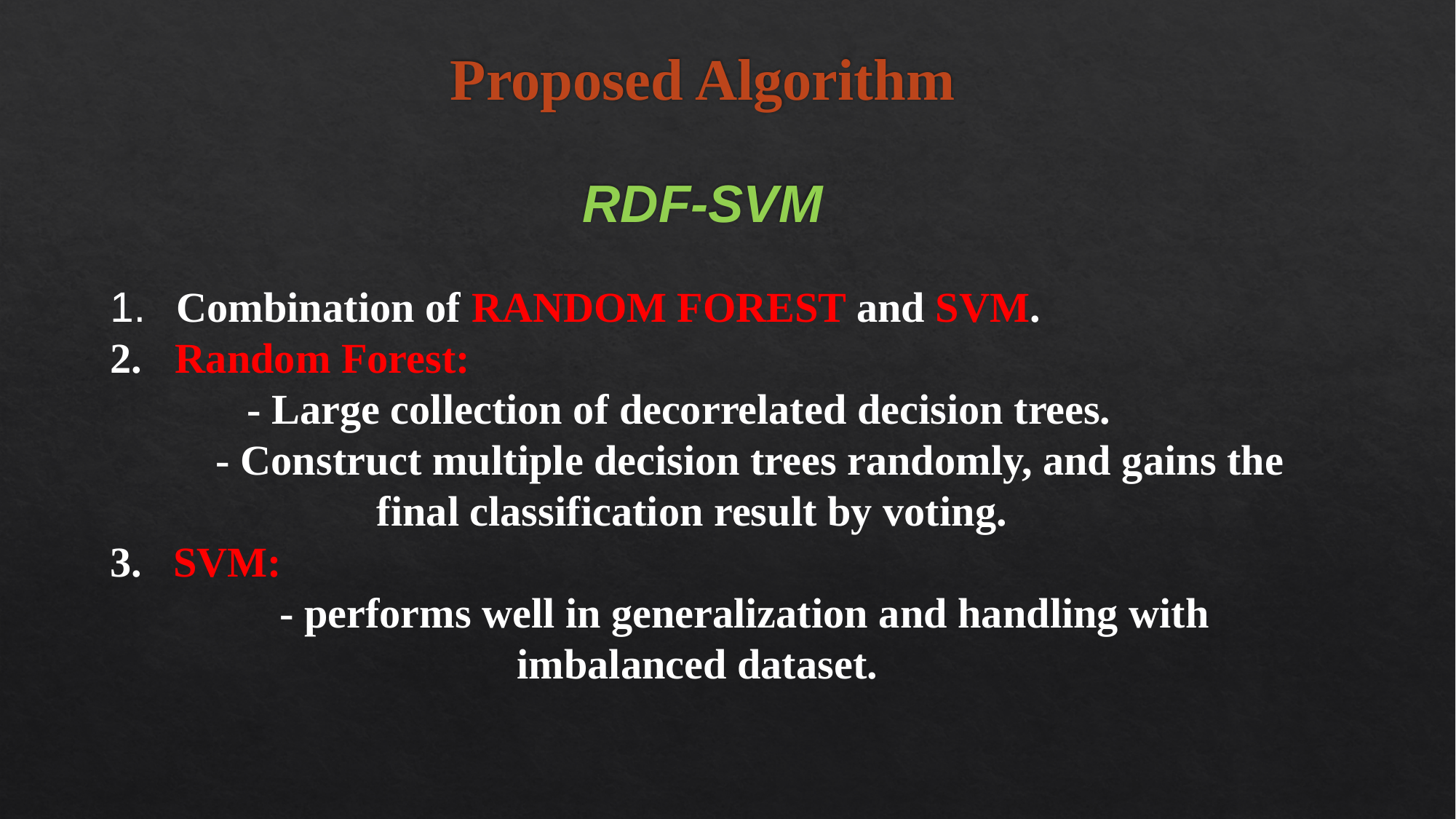

# Proposed Algorithm RDF-SVM

 Combination of RANDOM FOREST and SVM.
 Random Forest:
             - Large collection of decorrelated decision trees.
          - Construct multiple decision trees randomly, and gains the final classification result by voting.
3.   SVM:
         - performs well in generalization and handling with imbalanced dataset.